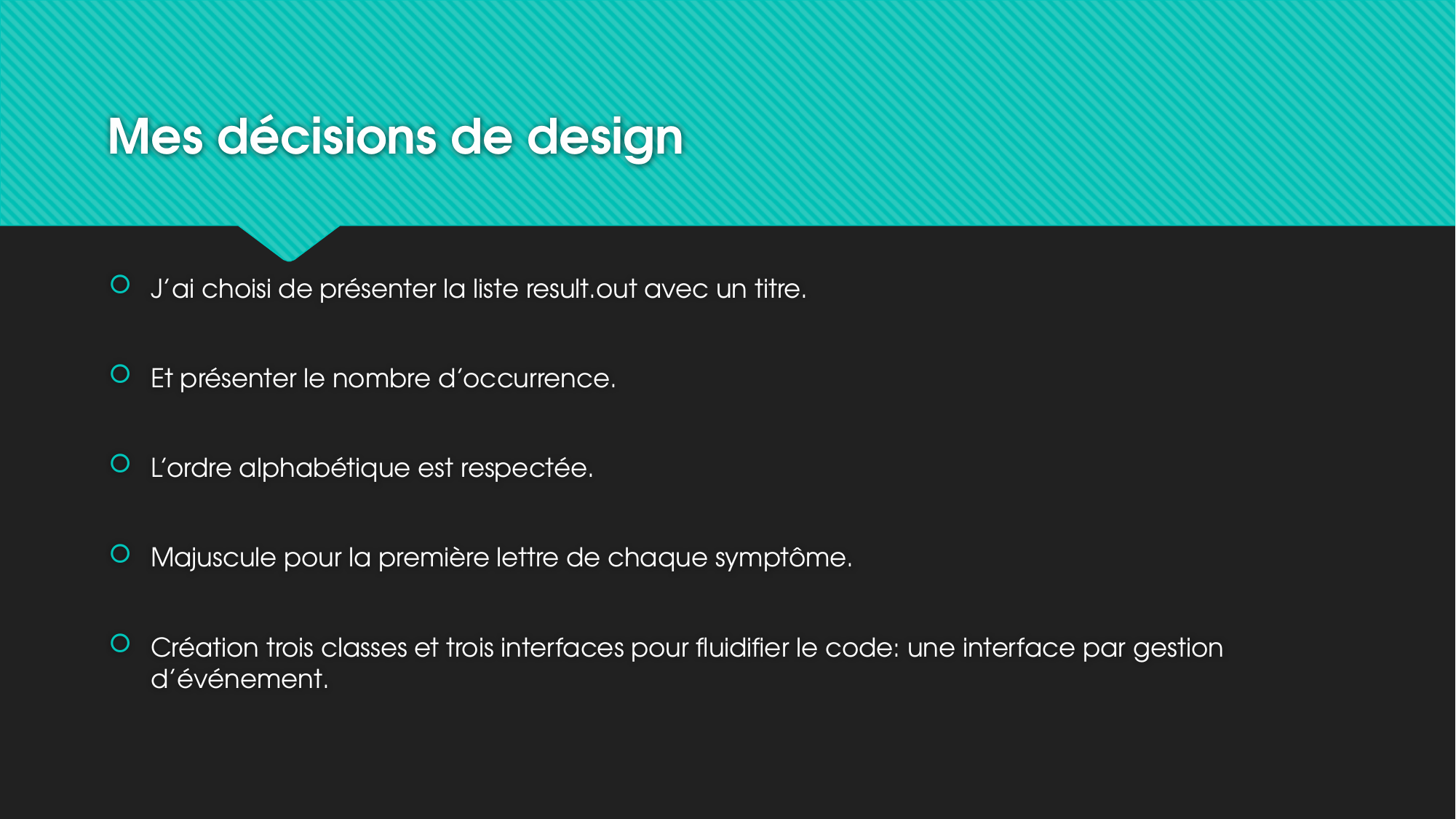

# Mes décisions de design
J’ai choisi de présenter la liste result.out avec un titre.

Et présenter le nombre d’occurrence.

L’ordre alphabétique est respectée.

Majuscule pour la première lettre de chaque symptôme.

Création trois classes et trois interfaces pour fluidifier le code: une interface par gestion d’événement.